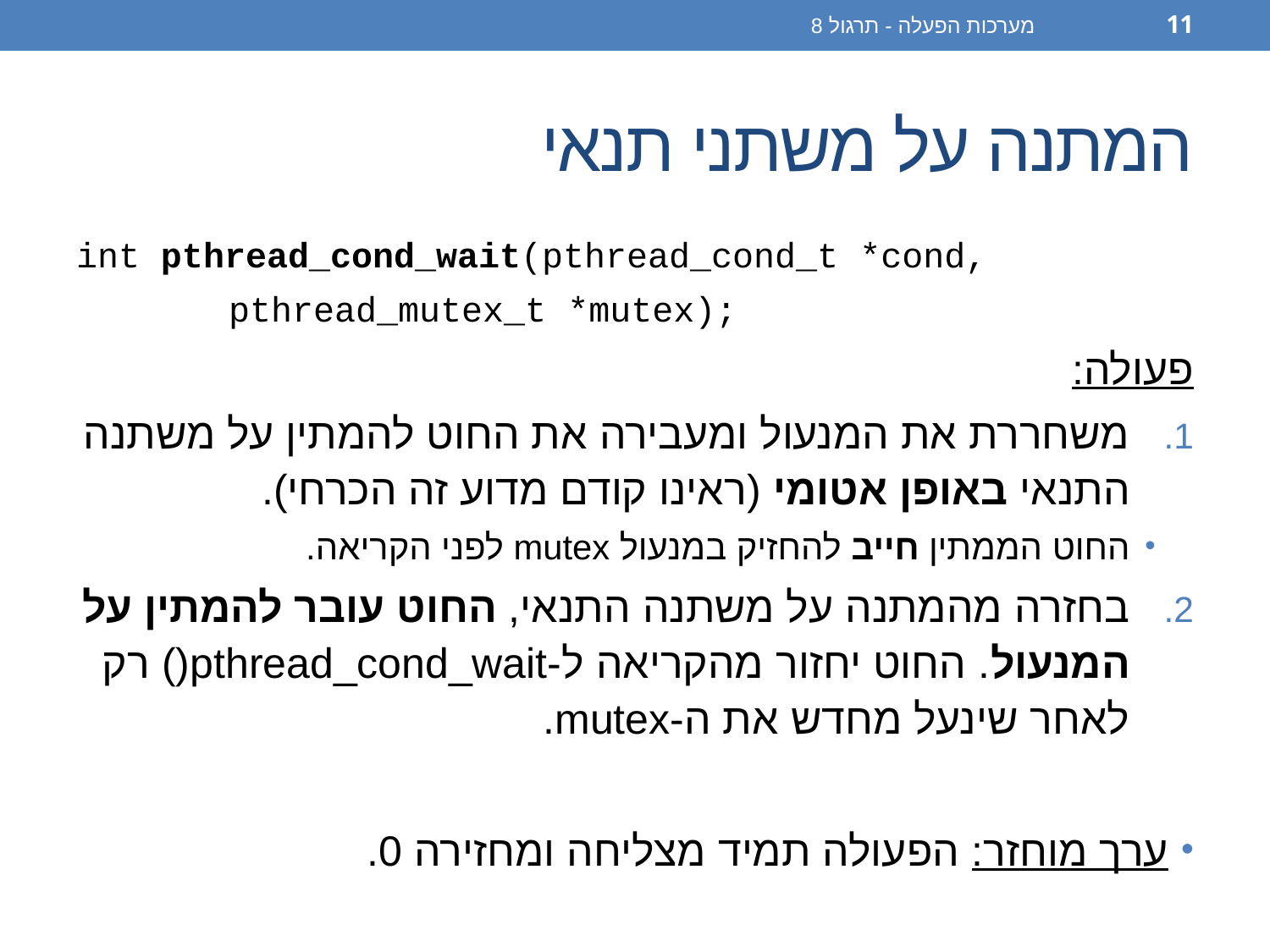

מערכות הפעלה - תרגול 8
11
# המתנה על משתני תנאי
int pthread_cond_wait(pthread_cond_t *cond,
		pthread_mutex_t *mutex);
פעולה:
משחררת את המנעול ומעבירה את החוט להמתין על משתנה התנאי באופן אטומי (ראינו קודם מדוע זה הכרחי).
החוט הממתין חייב להחזיק במנעול mutex לפני הקריאה.
בחזרה מהמתנה על משתנה התנאי, החוט עובר להמתין על המנעול. החוט יחזור מהקריאה ל-pthread_cond_wait() רק לאחר שינעל מחדש את ה-mutex.

ערך מוחזר: הפעולה תמיד מצליחה ומחזירה 0.